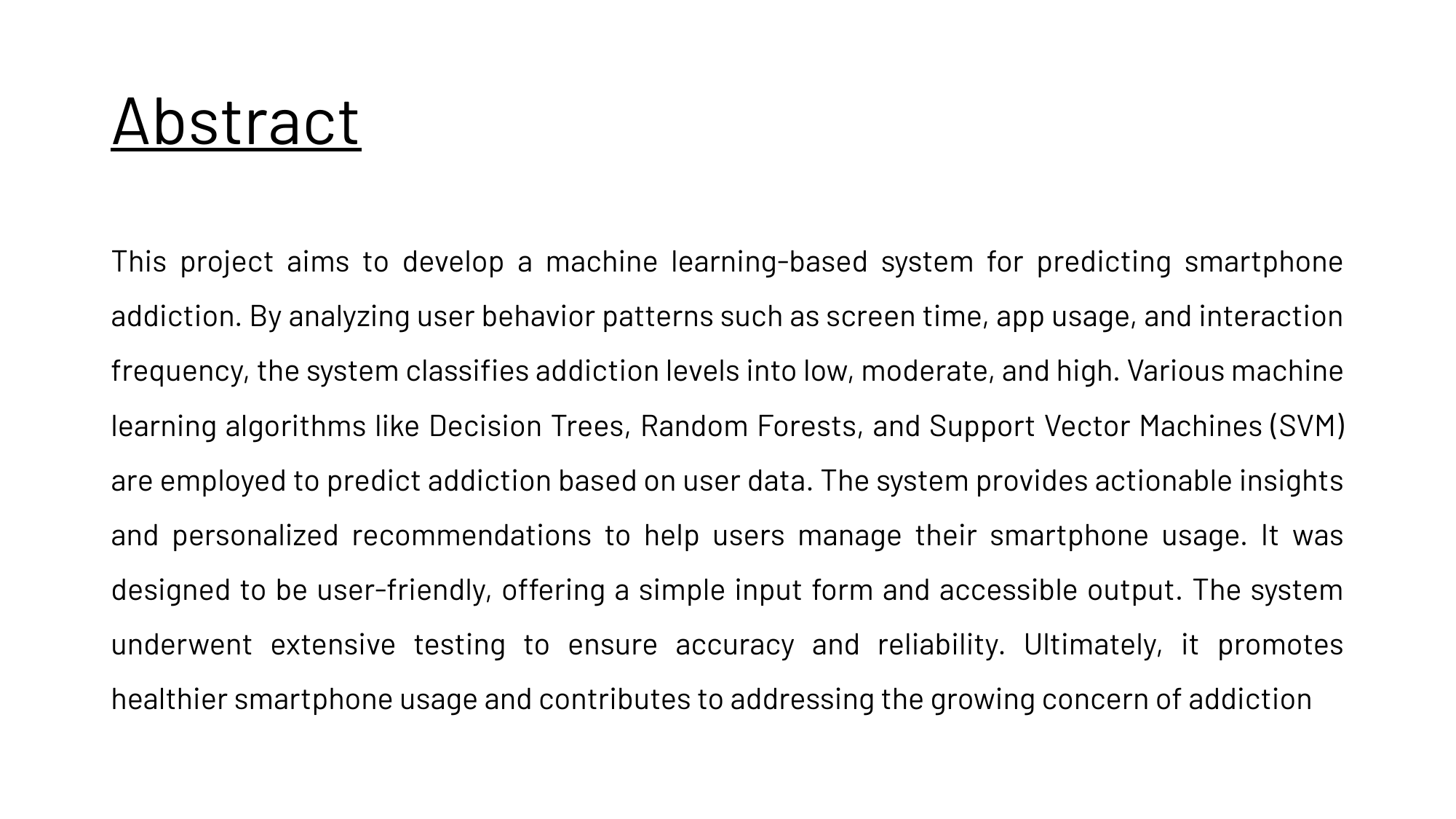

# Abstract
This project aims to develop a machine learning-based system for predicting smartphone addiction. By analyzing user behavior patterns such as screen time, app usage, and interaction frequency, the system classifies addiction levels into low, moderate, and high. Various machine learning algorithms like Decision Trees, Random Forests, and Support Vector Machines (SVM) are employed to predict addiction based on user data. The system provides actionable insights and personalized recommendations to help users manage their smartphone usage. It was designed to be user-friendly, offering a simple input form and accessible output. The system underwent extensive testing to ensure accuracy and reliability. Ultimately, it promotes healthier smartphone usage and contributes to addressing the growing concern of addiction